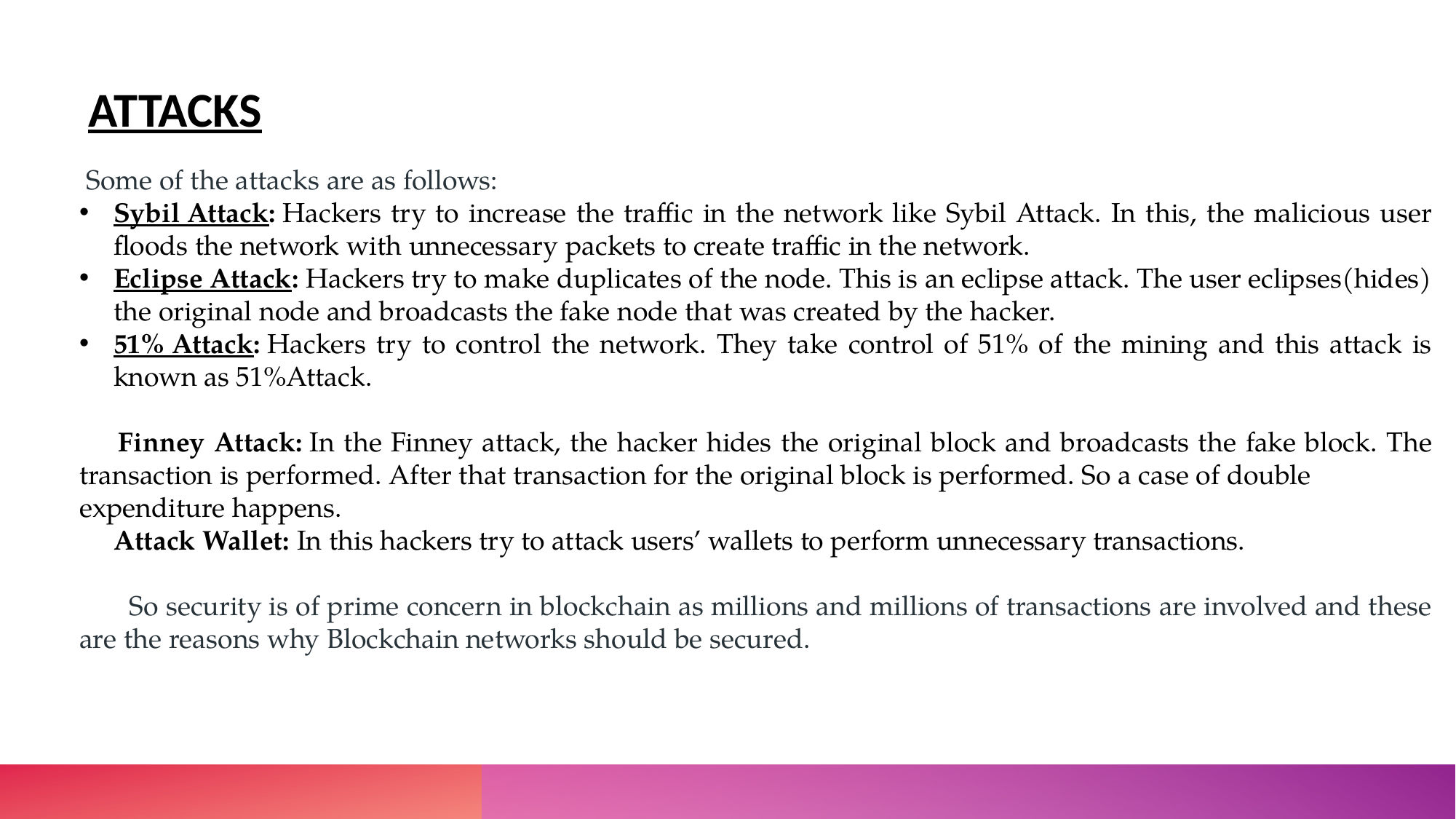

ATTACKS
 Some of the attacks are as follows:
Sybil Attack: Hackers try to increase the traffic in the network like Sybil Attack. In this, the malicious user floods the network with unnecessary packets to create traffic in the network.
Eclipse Attack: Hackers try to make duplicates of the node. This is an eclipse attack. The user eclipses(hides) the original node and broadcasts the fake node that was created by the hacker.
51% Attack: Hackers try to control the network. They take control of 51% of the mining and this attack is known as 51%Attack.

     Finney Attack: In the Finney attack, the hacker hides the original block and broadcasts the fake block. The transaction is performed. After that transaction for the original block is performed. So a case of double
expenditure happens.
     Attack Wallet: In this hackers try to attack users’ wallets to perform unnecessary transactions.

       So security is of prime concern in blockchain as millions and millions of transactions are involved and these are the reasons why Blockchain networks should be secured.